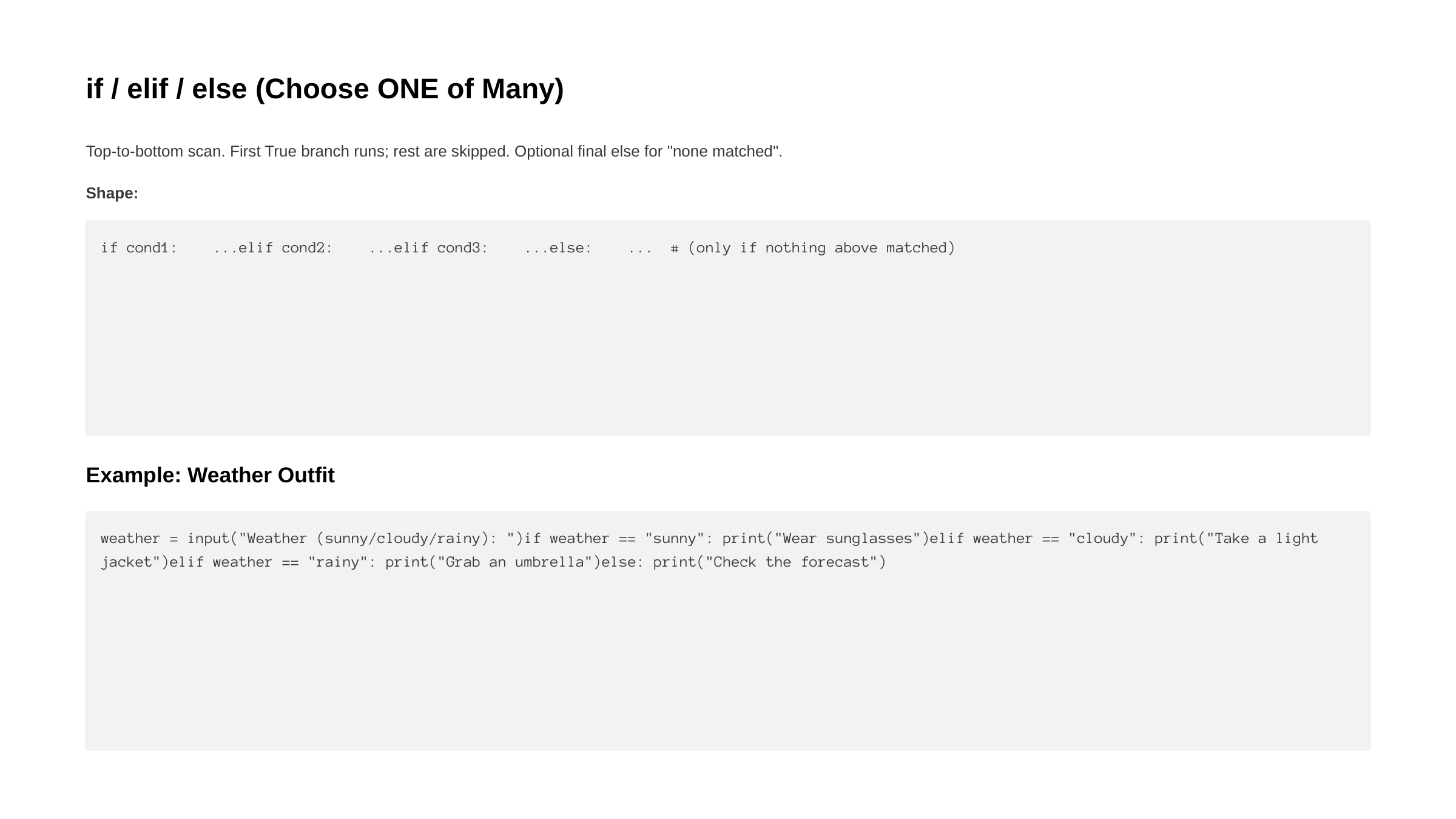

if / elif / else (Choose ONE of Many)
Top-to-bottom scan. First True branch runs; rest are skipped. Optional final else for "none matched".
Shape:

if cond1:    ...elif cond2:    ...elif cond3:    ...else:    ...  # (only if nothing above matched)
Example: Weather Outfit

weather = input("Weather (sunny/cloudy/rainy): ")if weather == "sunny": print("Wear sunglasses")elif weather == "cloudy": print("Take a light jacket")elif weather == "rainy": print("Grab an umbrella")else: print("Check the forecast")